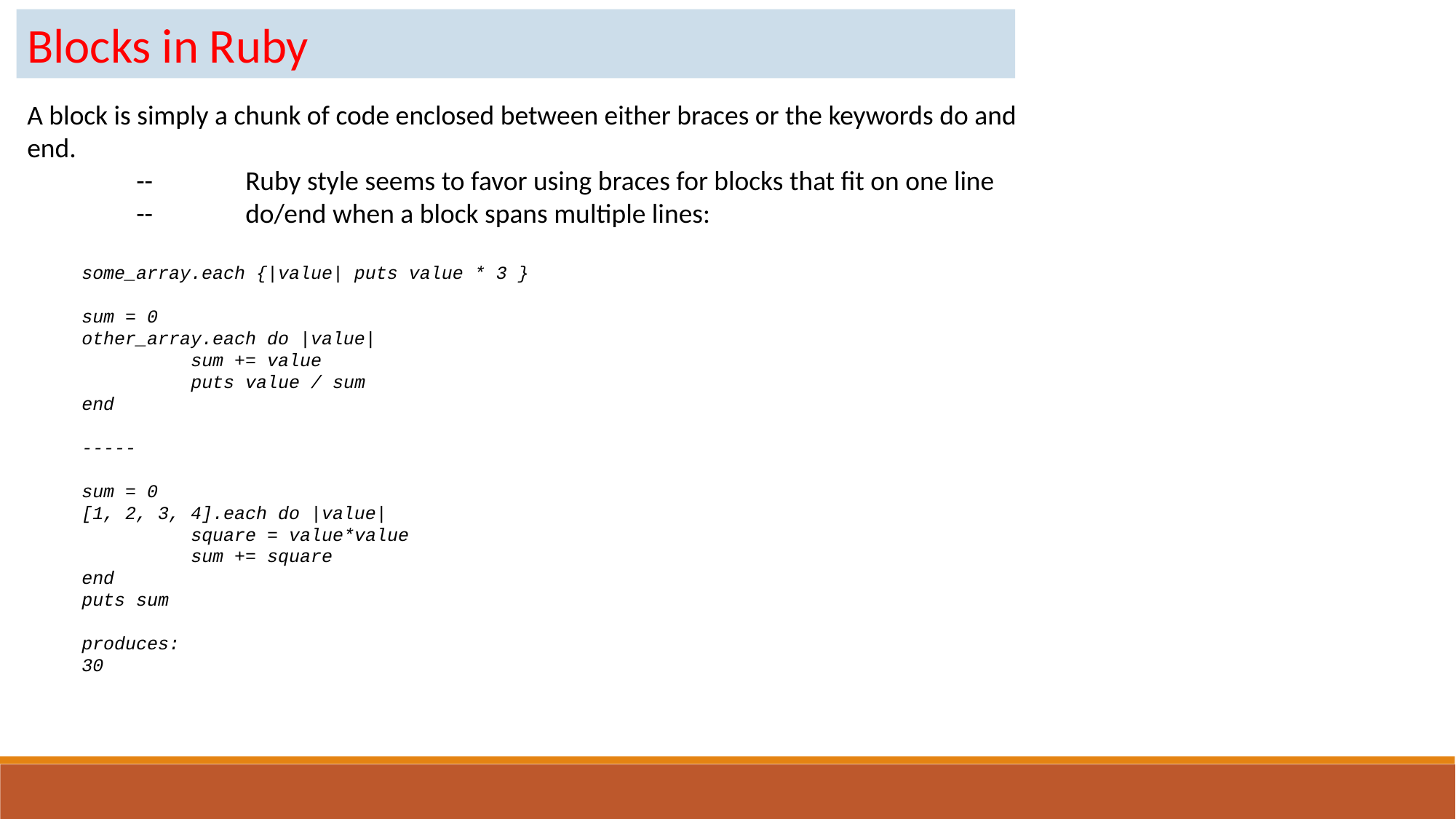

Blocks in Ruby
A block is simply a chunk of code enclosed between either braces or the keywords do and
end.
	-- 	Ruby style seems to favor using braces for blocks that fit on one line
	--	do/end when a block spans multiple lines:

some_array.each {|value| puts value * 3 }

sum = 0
other_array.each do |value|
	sum += value
	puts value / sum
end

-----

sum = 0
[1, 2, 3, 4].each do |value|
	square = value*value
	sum += square
end
puts sum

produces:
30